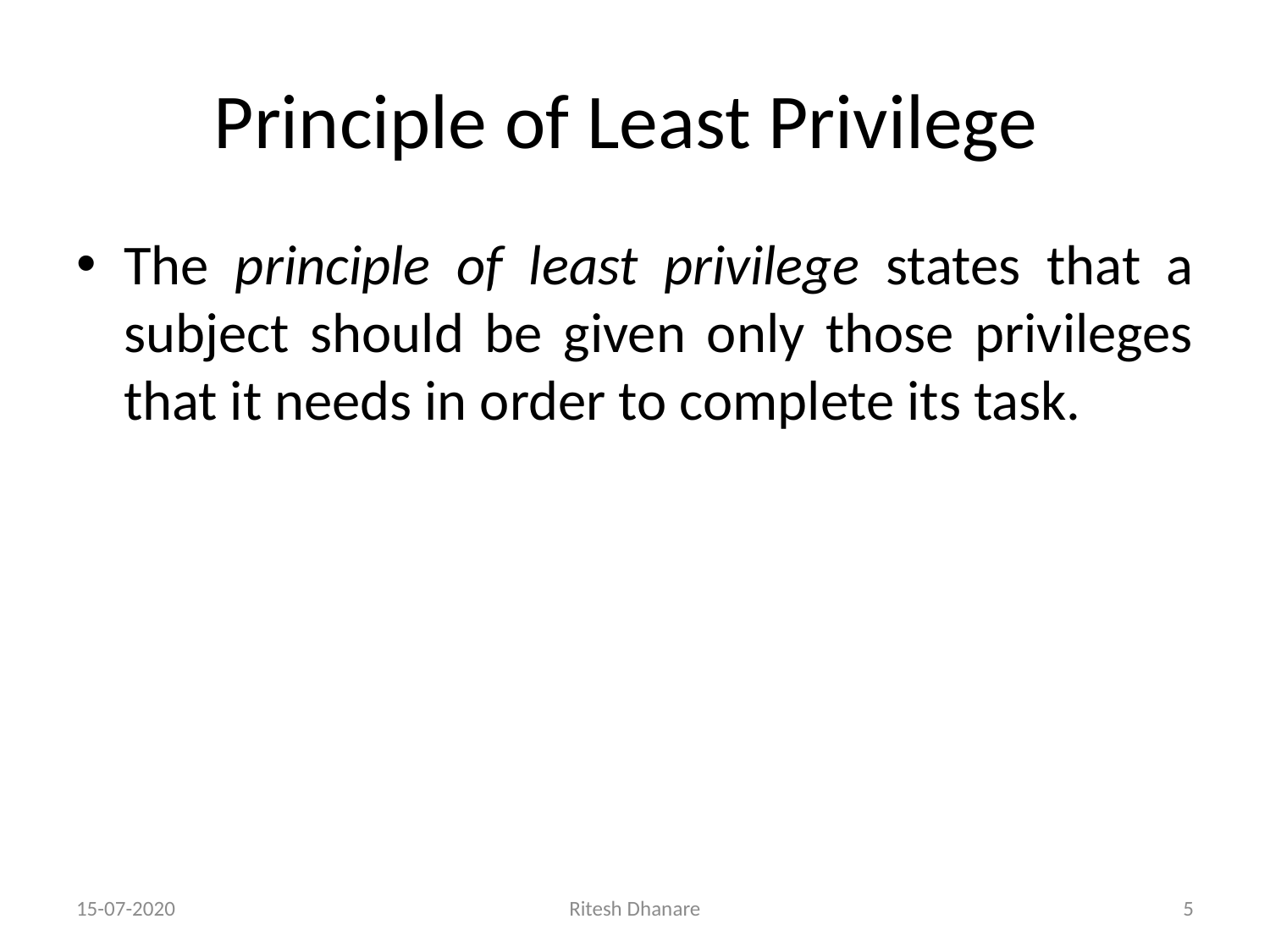

# Principle of Least Privilege
The principle of least privilege states that a subject should be given only those privileges that it needs in order to complete its task.
15-07-2020
Ritesh Dhanare
5